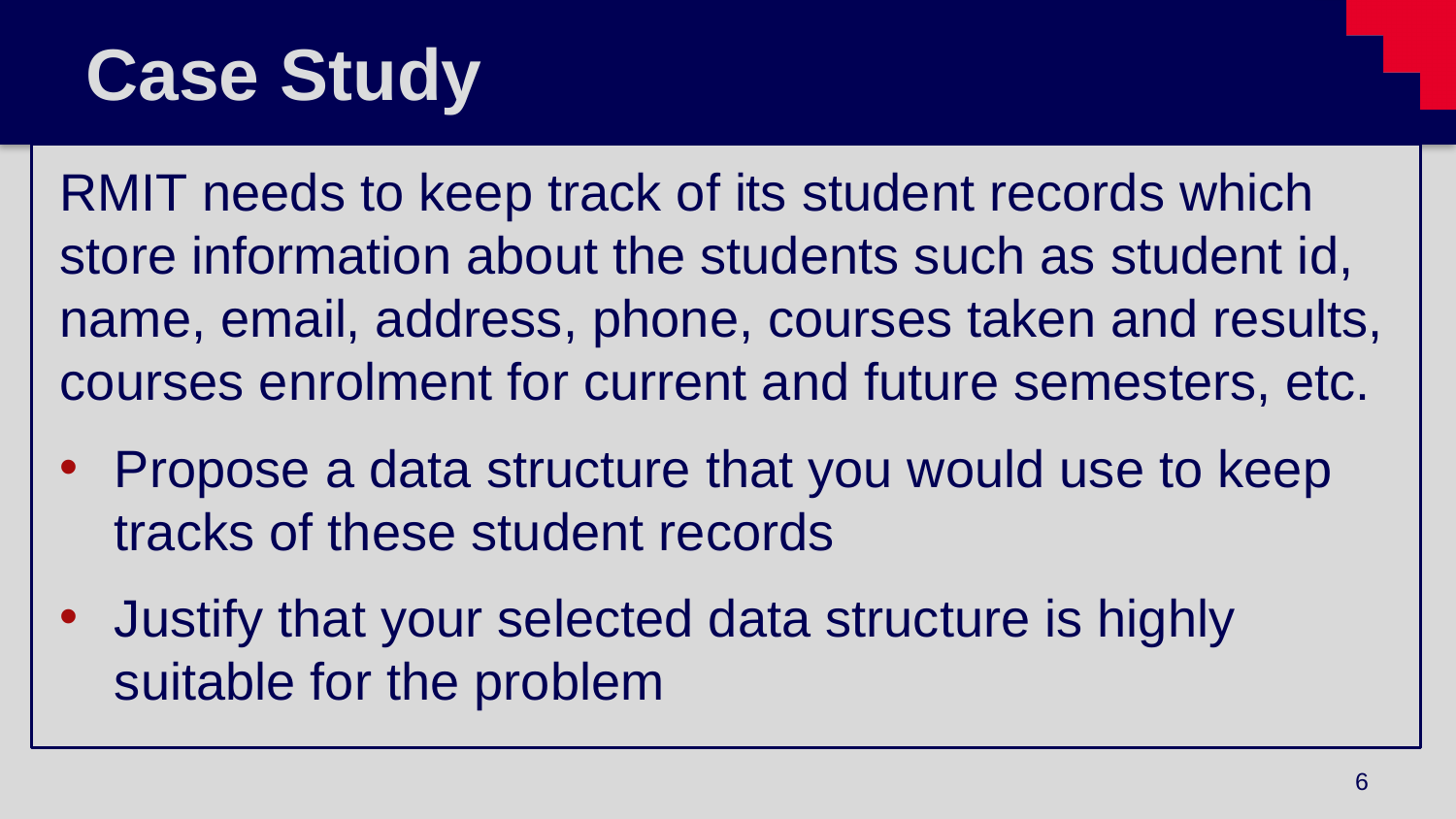

# Case Study
RMIT needs to keep track of its student records which store information about the students such as student id, name, email, address, phone, courses taken and results, courses enrolment for current and future semesters, etc.
Propose a data structure that you would use to keep tracks of these student records
Justify that your selected data structure is highly suitable for the problem

6